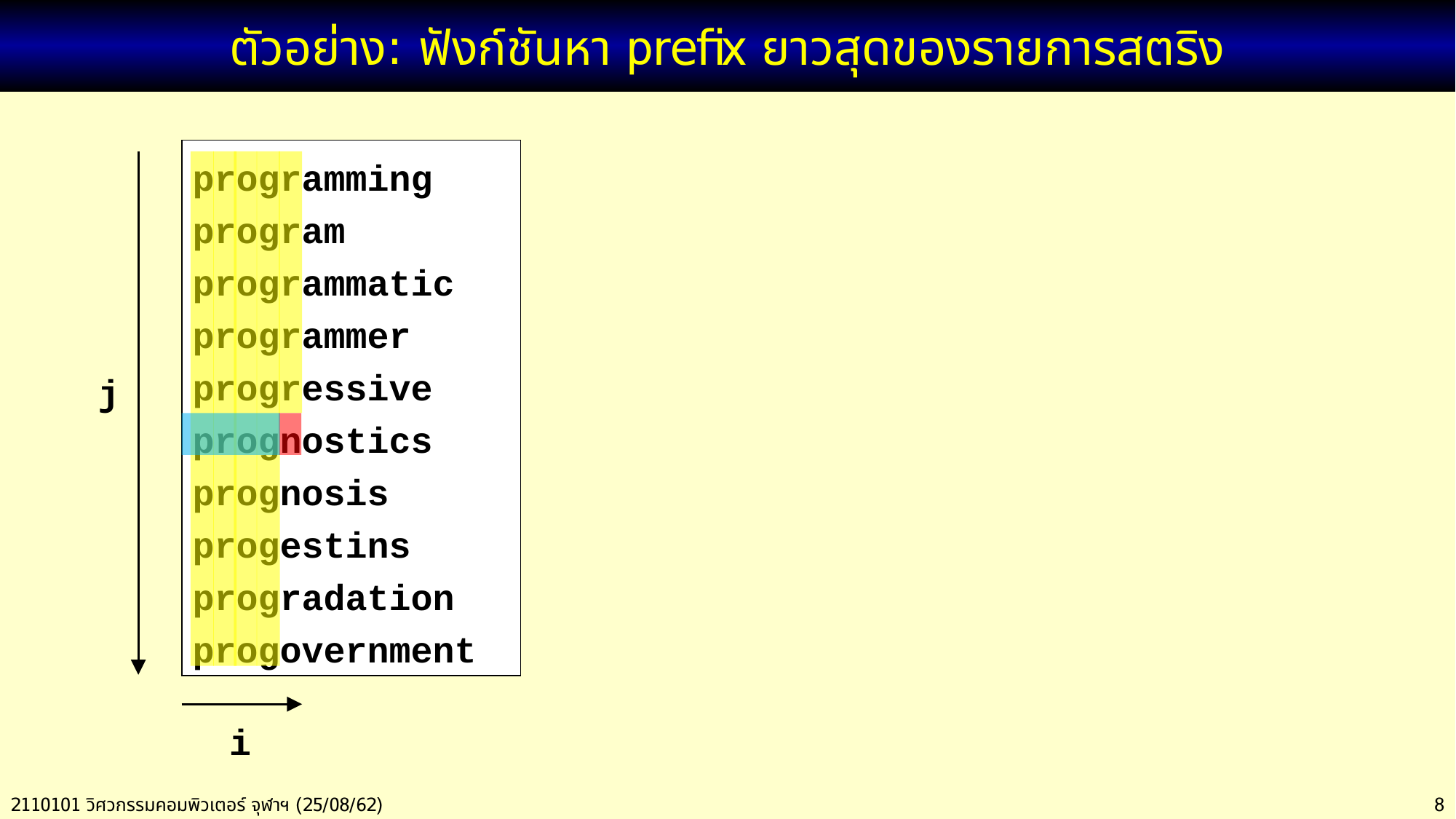

# ตัวอย่าง: ฟังก์ชันหา prefix ยาวสุดของรายการสตริง
programming
program
programmatic
programmer
progressive
prognostics
prognosis
progestins
progradation
progovernment
j

i